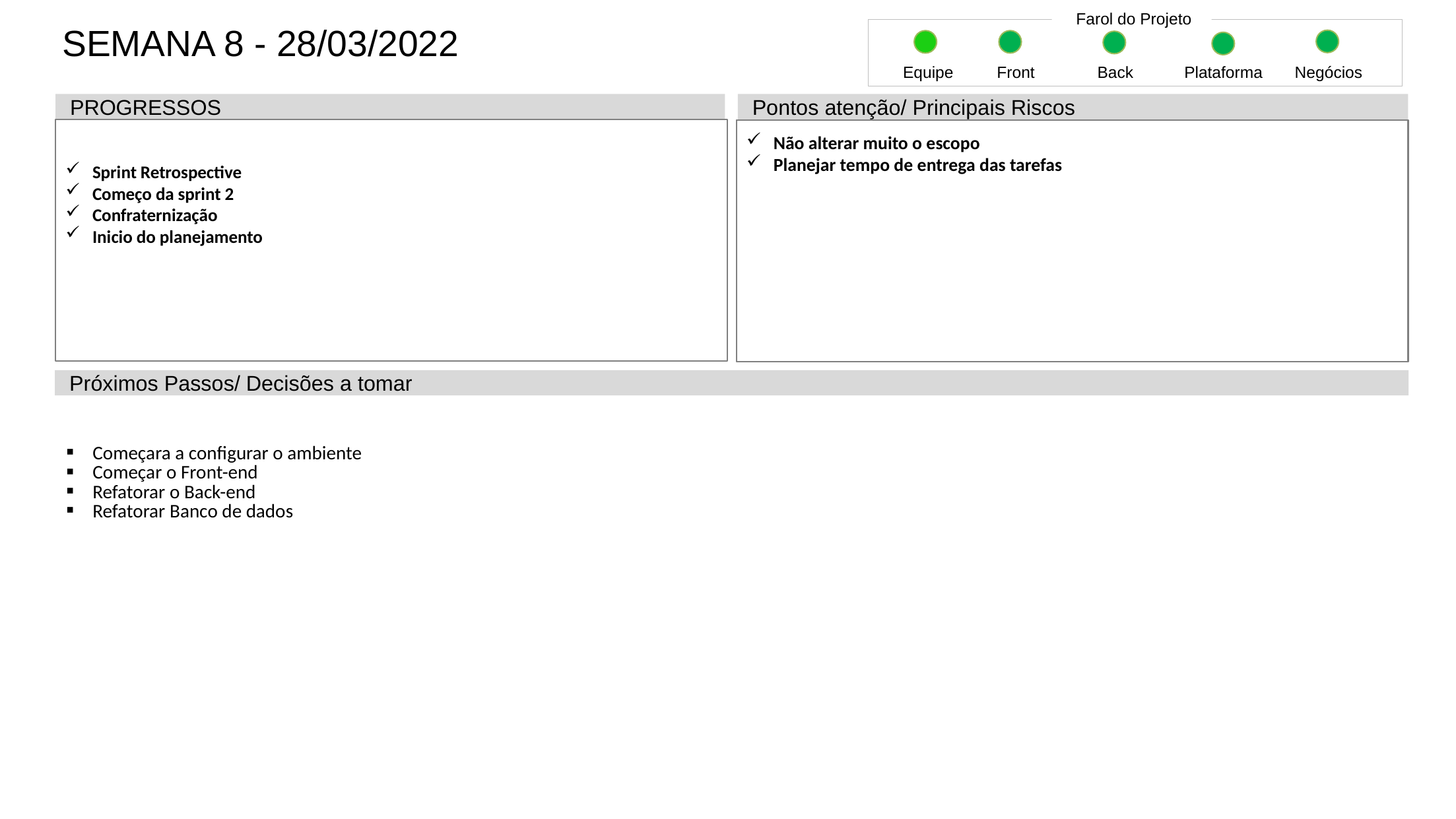

Farol do Projeto

SEMANA 8 - 28/03/2022

Equipe
Front
Back
Plataforma
Negócios
PROGRESSOS
Pontos atenção/ Principais Riscos

Sprint Retrospective
Começo da sprint 2
Confraternização
Inicio do planejamento

Não alterar muito o escopo
Planejar tempo de entrega das tarefas

Próximos Passos/ Decisões a tomar
| Começara a configurar o ambiente Começar o Front-end Refatorar o Back-end Refatorar Banco de dados |  |  |
| --- | --- | --- |